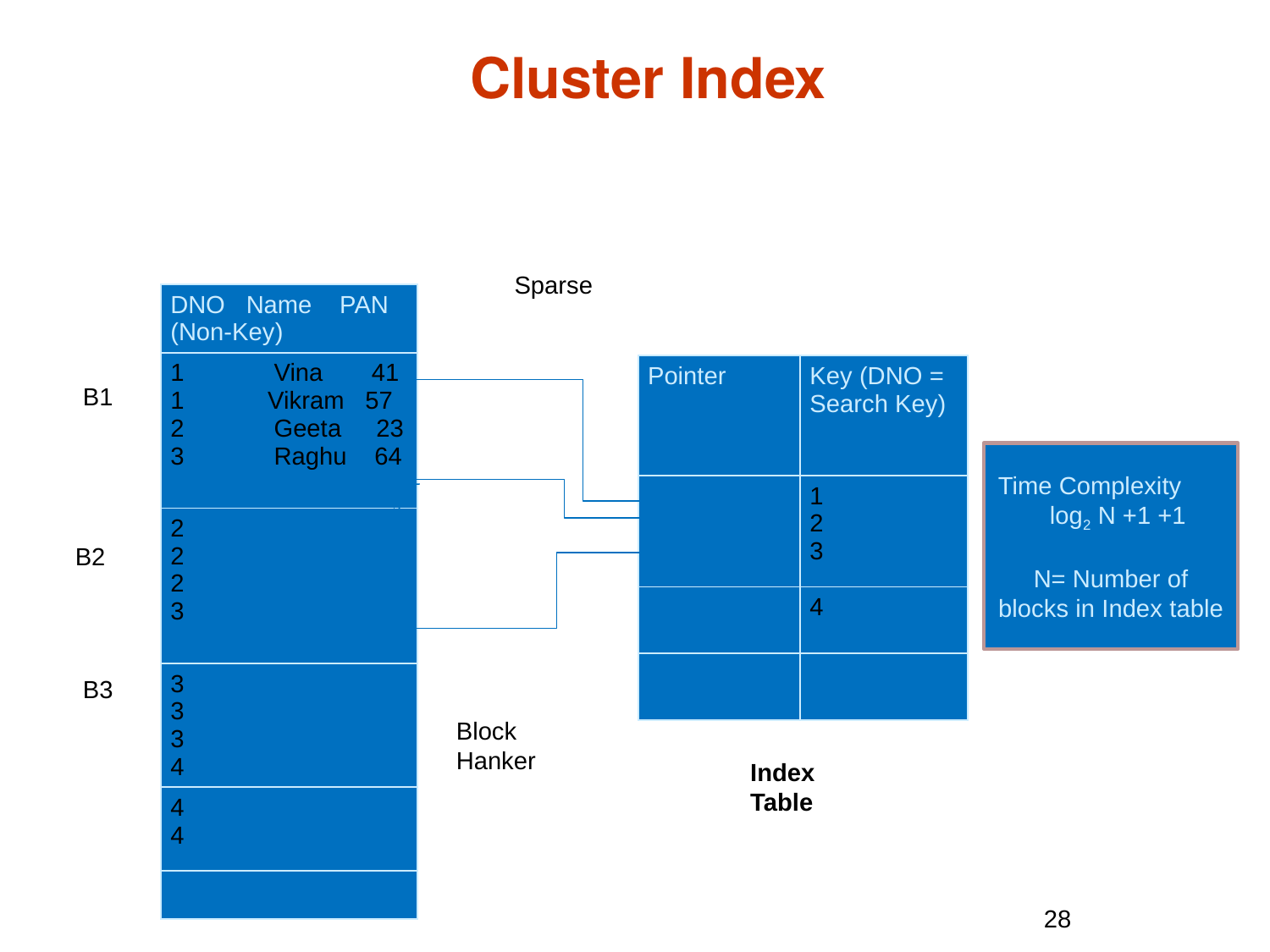

# Cluster Index
Sparse
| DNO Name PAN (Non-Key) |
| --- |
| Vina 41 1 Vikram 57 Geeta 23 Raghu 64 |
| 2 2 2 3 |
| 3 3 3 4 |
| 4 4 |
|  |
| Pointer | Key (DNO = Search Key) |
| --- | --- |
|  | 1 2 3 |
|  | 4 |
|  |  |
B1
Time Complexity         log2 N +1 +1

N= Number of blocks in Index table
B2
B3
Block Hanker
Index Table
28